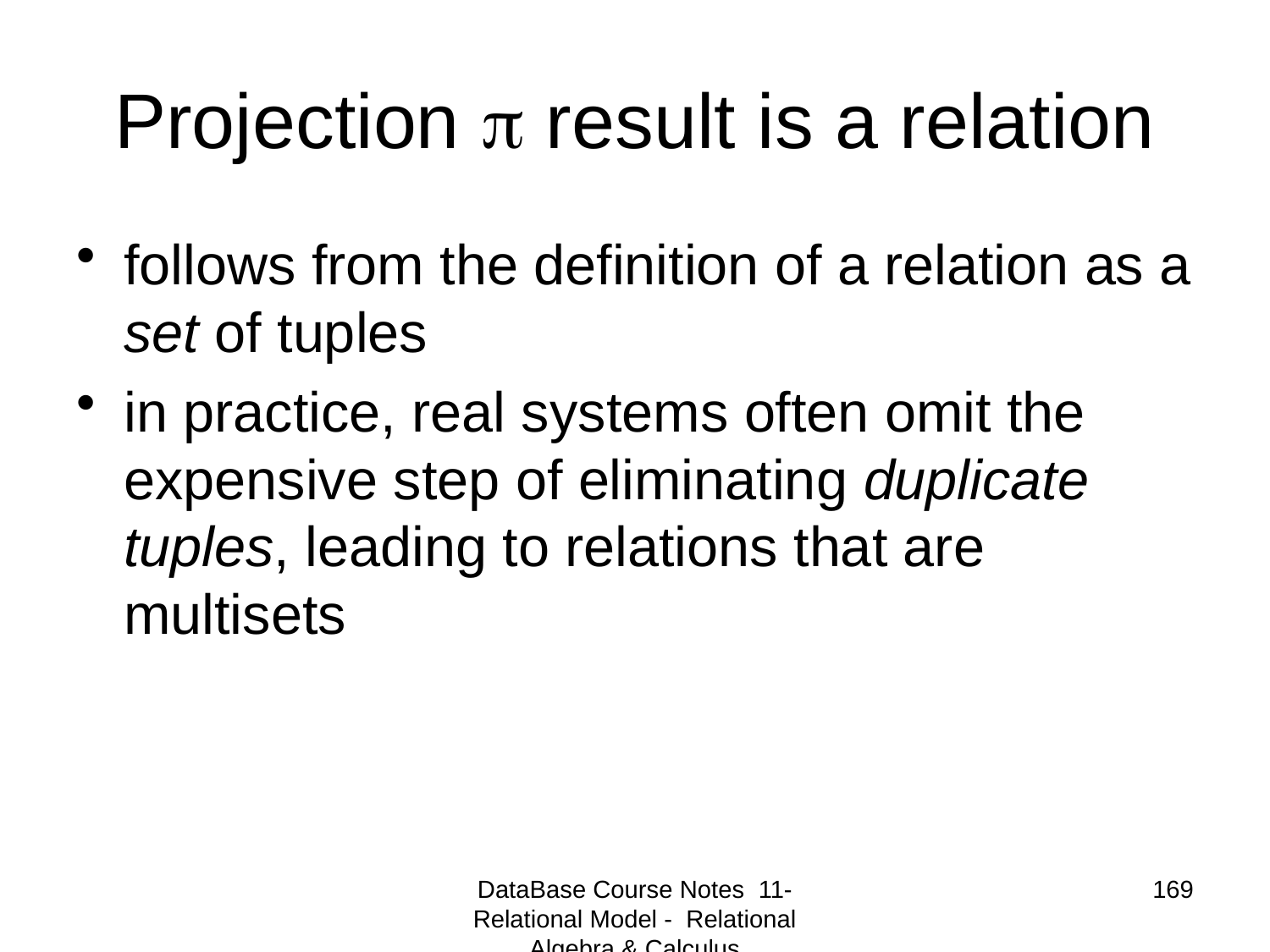

# Projection π result is a relation
follows from the definition of a relation as a set of tuples
in practice, real systems often omit the expensive step of eliminating duplicate tuples, leading to relations that are multisets

DataBase Course Notes  11- Relational Model -  Relational Algebra & Calculus
169